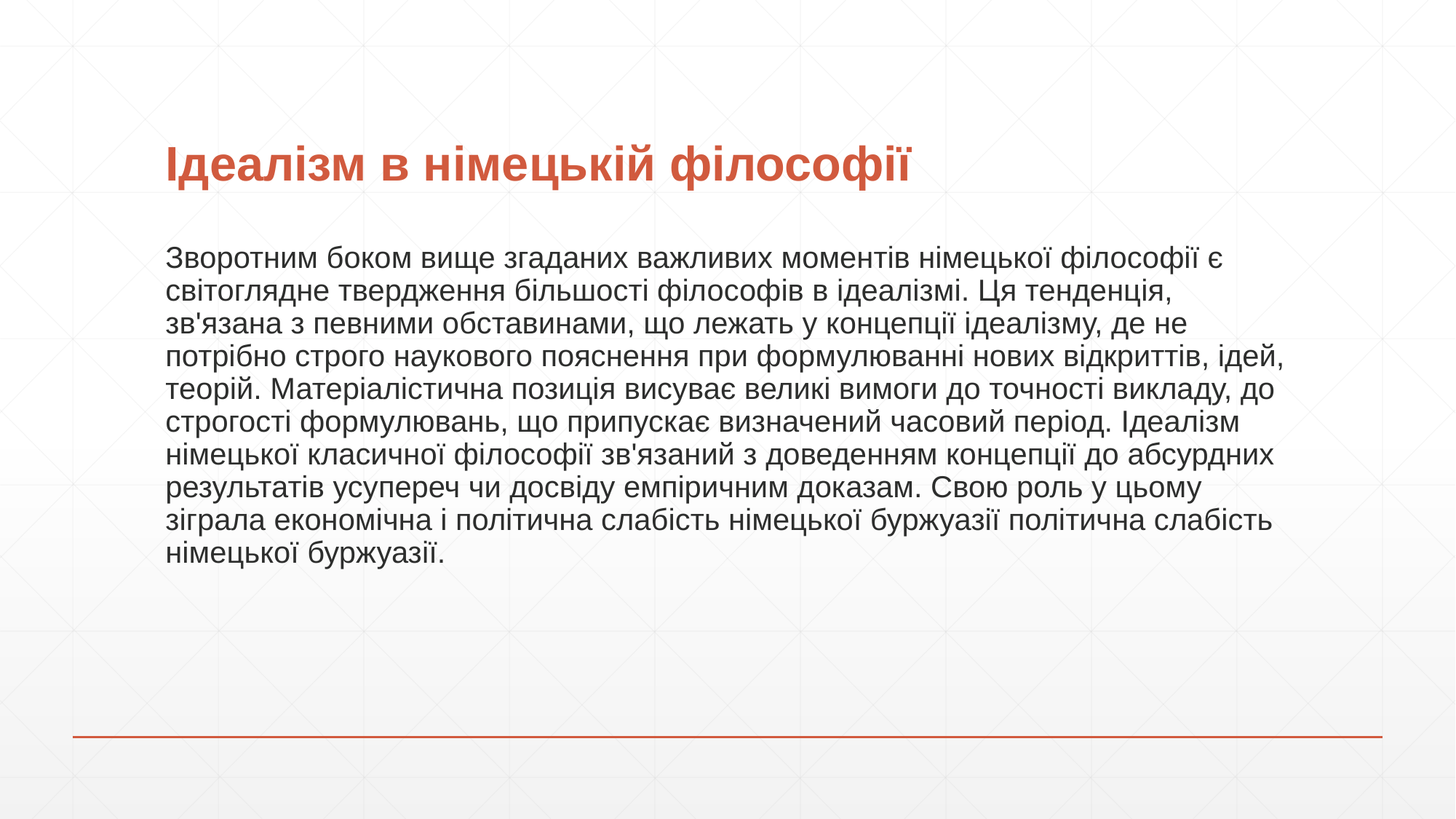

# Ідеалізм в німецькій філософії
Зворотним боком вище згаданих важливих моментів німецької філософії є світоглядне твердження більшості філософів в ідеалізмі. Ця тенденція, зв'язана з певними обставинами, що лежать у концепції ідеалізму, де не потрібно строго наукового пояснення при формулюванні нових відкриттів, ідей, теорій. Матеріалістична позиція висуває великі вимоги до точності викладу, до строгості формулювань, що припускає визначений часовий період. Ідеалізм німецької класичної філософії зв'язаний з доведенням концепції до абсурдних результатів усупереч чи досвіду емпіричним доказам. Свою роль у цьому зіграла економічна і політична слабість німецької буржуазії політична слабість німецької буржуазії.